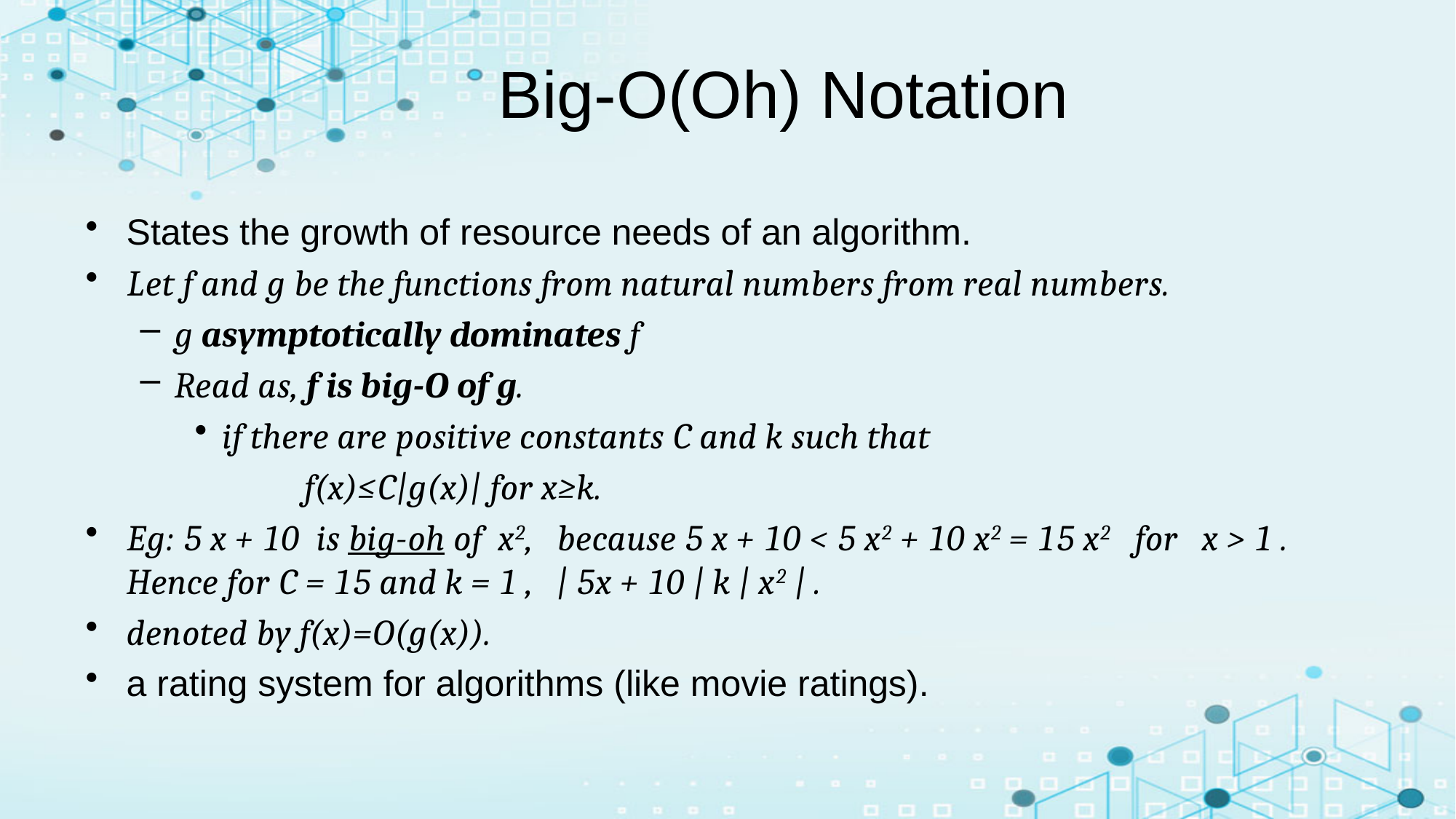

# Big-O(Oh) Notation
States the growth of resource needs of an algorithm.
Let f and g be the functions from natural numbers from real numbers.
g asymptotically dominates f
Read as, f is big-O of g.
if there are positive constants C and k such that
		f(x)≤C|g(x)| for x≥k.
Eg: 5 x + 10  is big-oh of  x2,   because 5 x + 10 < 5 x2 + 10 x2 = 15 x2   for   x > 1 .   Hence for C = 15 and k = 1 ,   | 5x + 10 | k | x2 | .
denoted by f(x)=O(g(x)).
a rating system for algorithms (like movie ratings).